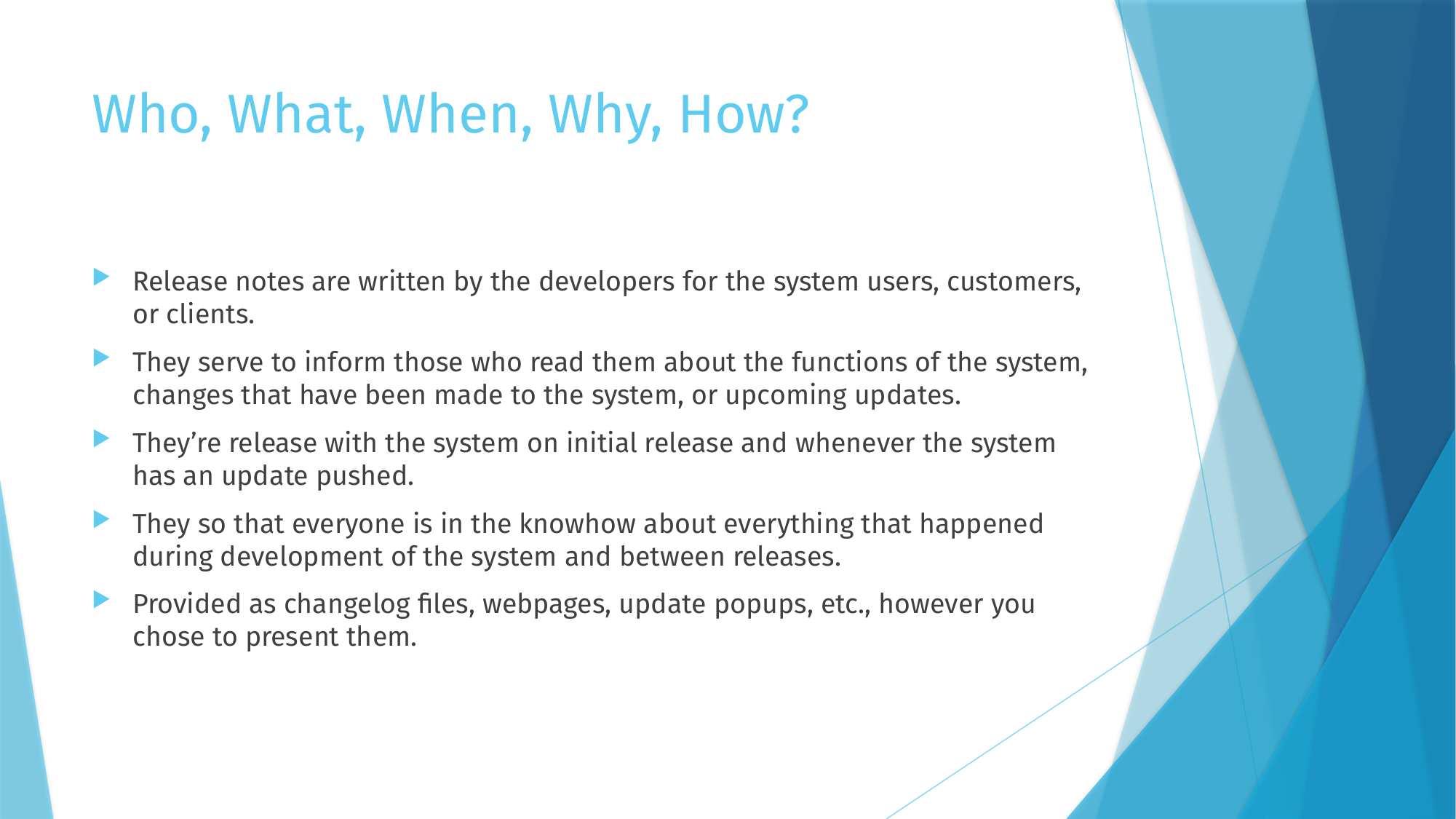

# Who, What, When, Why, How?
Release notes are written by the developers for the system users, customers, or clients.
They serve to inform those who read them about the functions of the system, changes that have been made to the system, or upcoming updates.
They’re release with the system on initial release and whenever the system has an update pushed.
They so that everyone is in the knowhow about everything that happened during development of the system and between releases.
Provided as changelog files, webpages, update popups, etc., however you chose to present them.